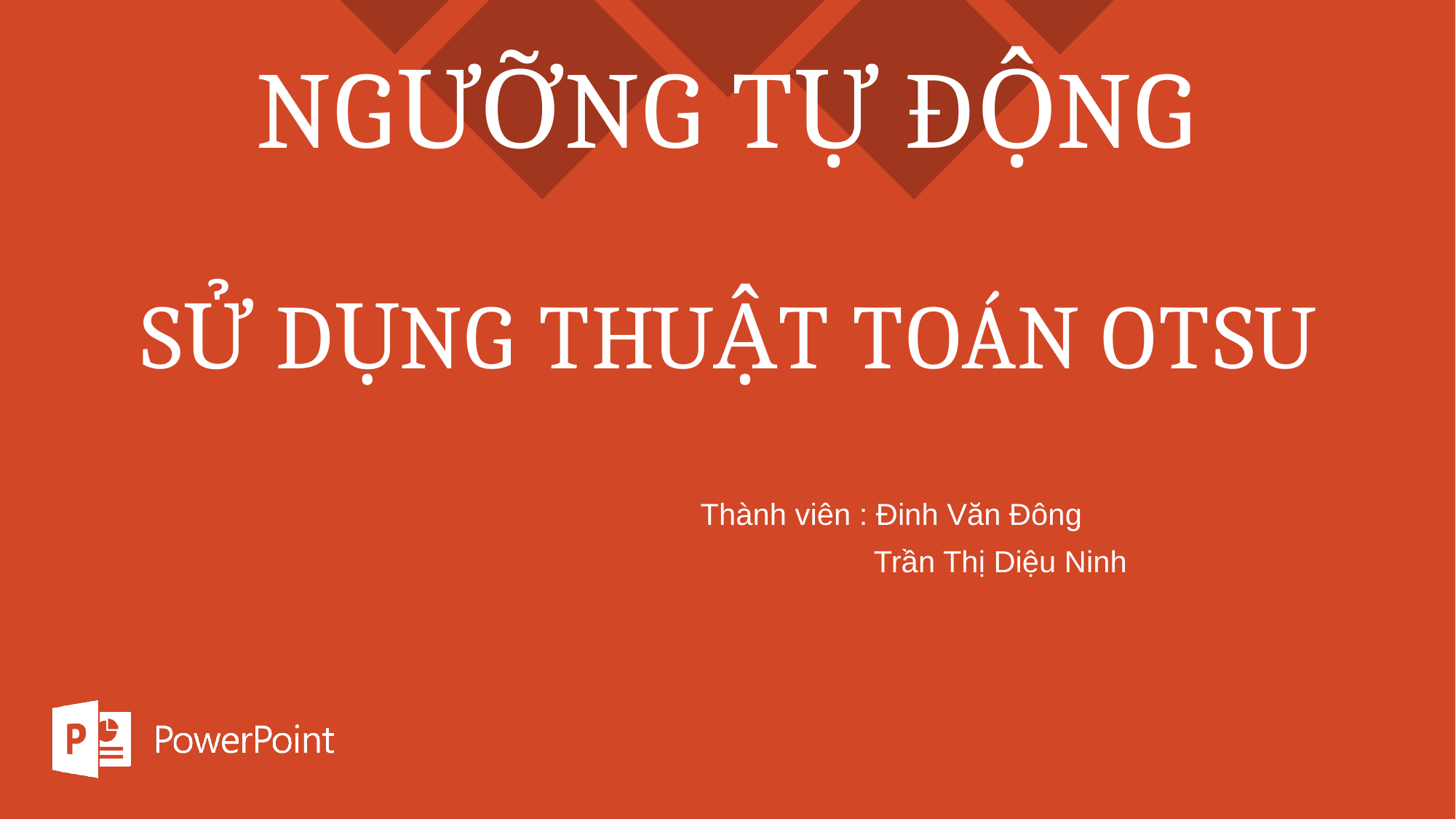

# NGƯỠNG TỰ ĐỘNG SỬ DỤNG THUẬT TOÁN OTSU
			Thành viên : Đinh Văn Đông
 					Trần Thị Diệu Ninh